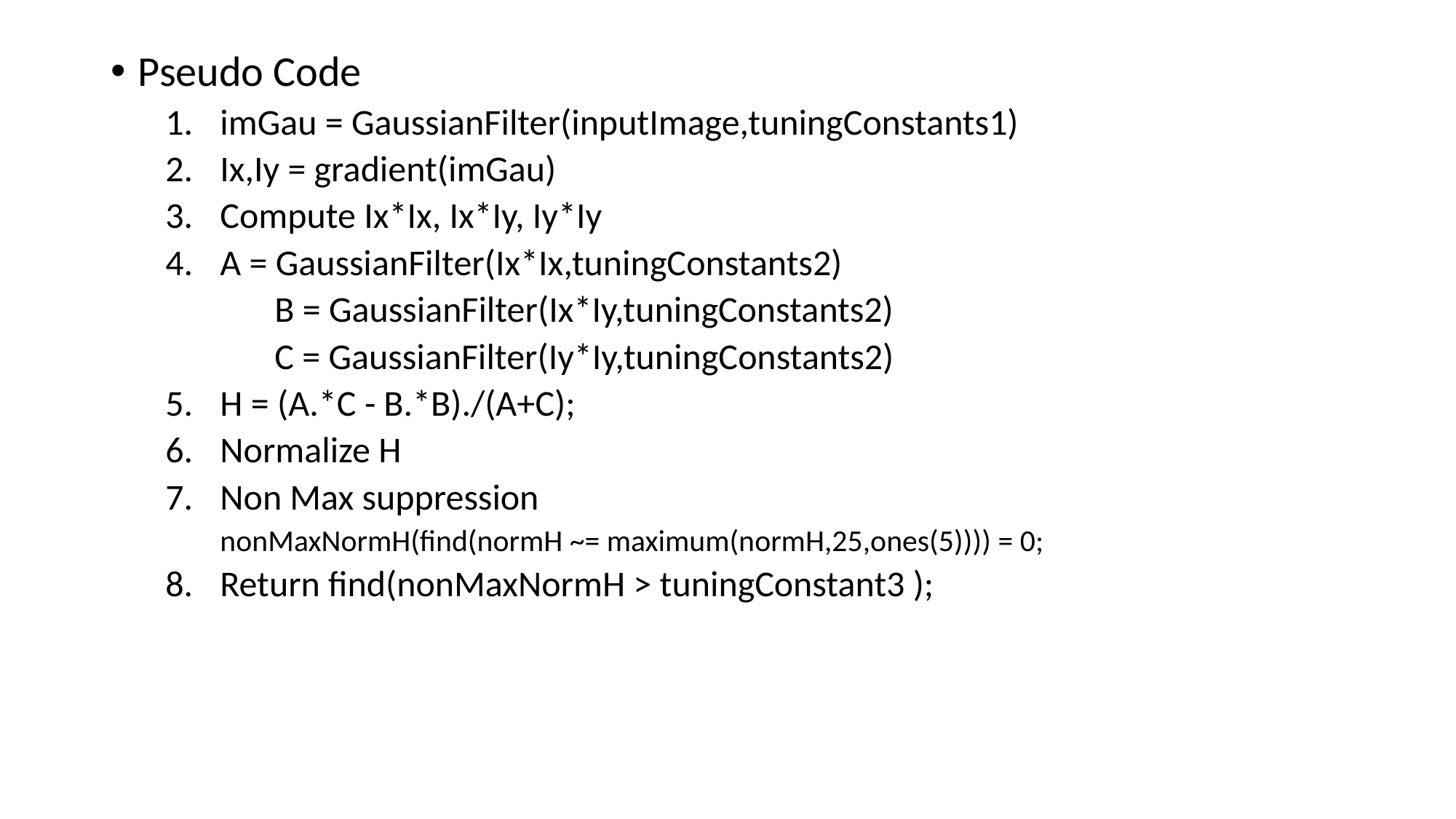

Pseudo Code
imGau = GaussianFilter(inputImage,tuningConstants1)
Ix,Iy = gradient(imGau)
Compute Ix*Ix, Ix*Iy, Iy*Iy
A = GaussianFilter(Ix*Ix,tuningConstants2)
	B = GaussianFilter(Ix*Iy,tuningConstants2)
	C = GaussianFilter(Iy*Iy,tuningConstants2)
H = (A.*C - B.*B)./(A+C);
Normalize H
Non Max suppression
nonMaxNormH(find(normH ~= maximum(normH,25,ones(5)))) = 0;
Return find(nonMaxNormH > tuningConstant3 );